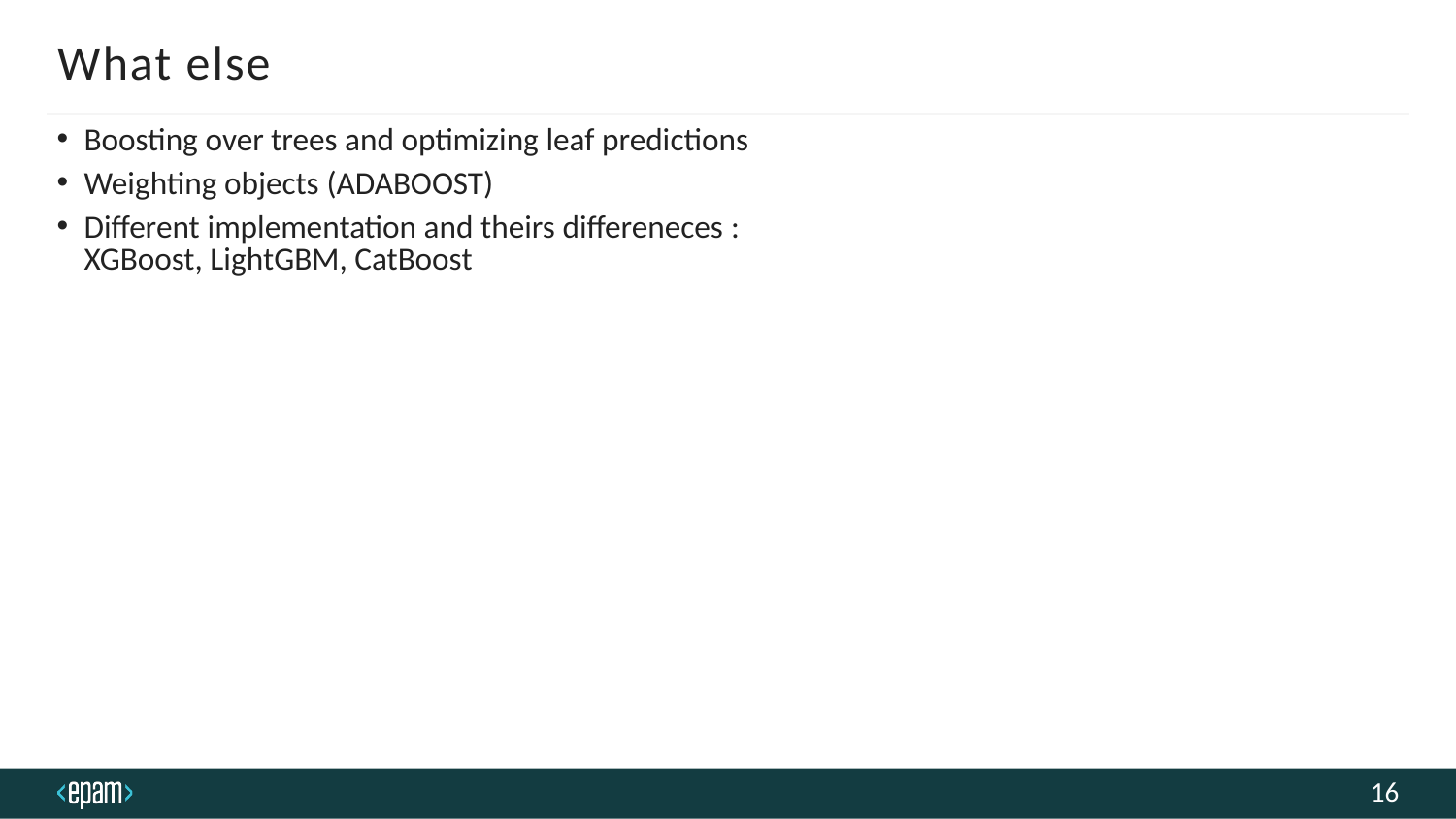

# What else
Boosting over trees and optimizing leaf predictions
Weighting objects (ADABOOST)
Different implementation and theirs differeneces : XGBoost, LightGBM, CatBoost
16